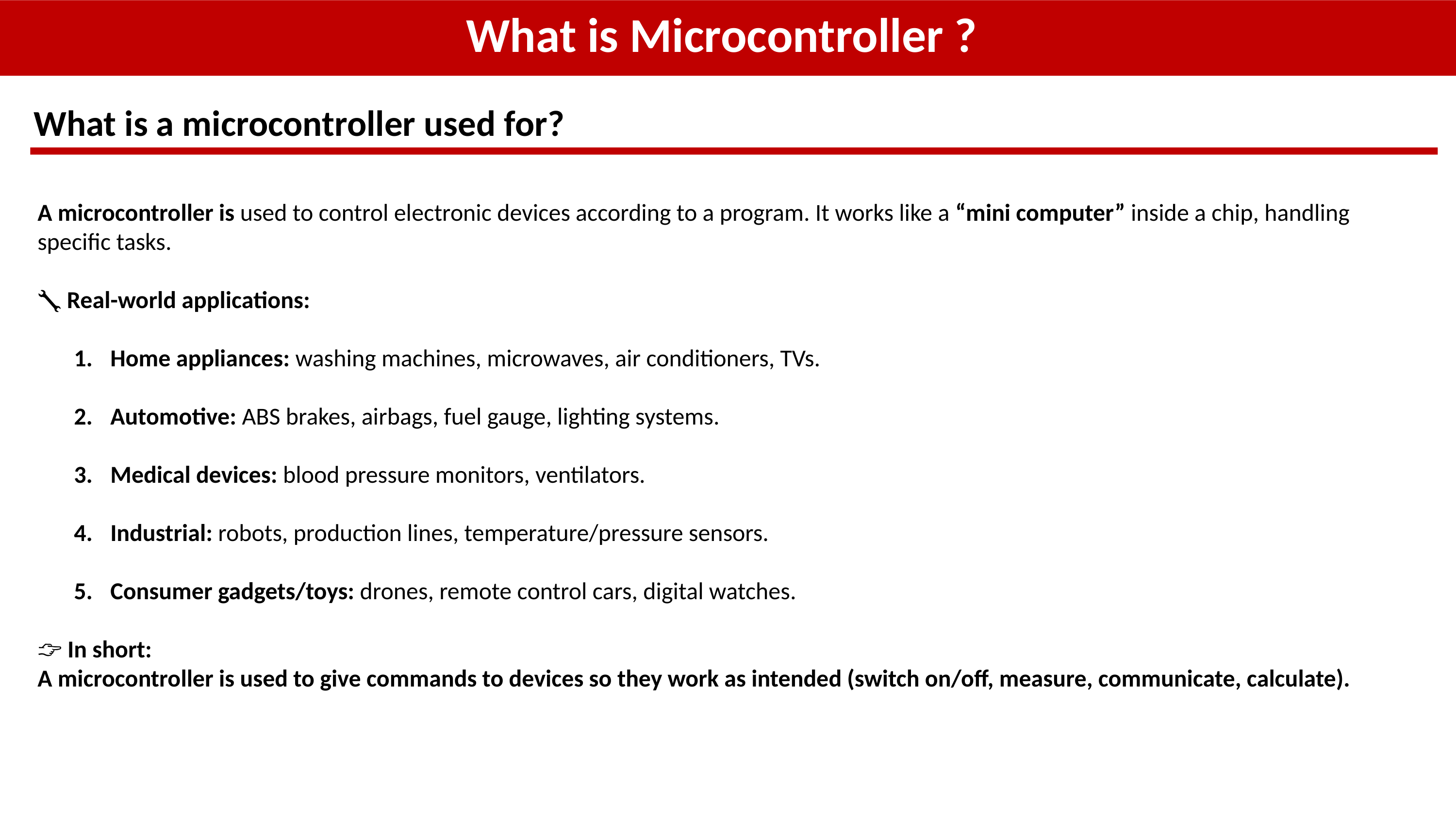

What is Microcontroller ?

 What is a microcontroller used for?

A microcontroller is used to control electronic devices according to a program. It works like a “mini computer” inside a chip, handling specific tasks.

🔧 Real-world applications:

Home appliances: washing machines, microwaves, air conditioners, TVs.

Automotive: ABS brakes, airbags, fuel gauge, lighting systems.

Medical devices: blood pressure monitors, ventilators.

Industrial: robots, production lines, temperature/pressure sensors.

Consumer gadgets/toys: drones, remote control cars, digital watches.

👉 In short:
A microcontroller is used to give commands to devices so they work as intended (switch on/off, measure, communicate, calculate).